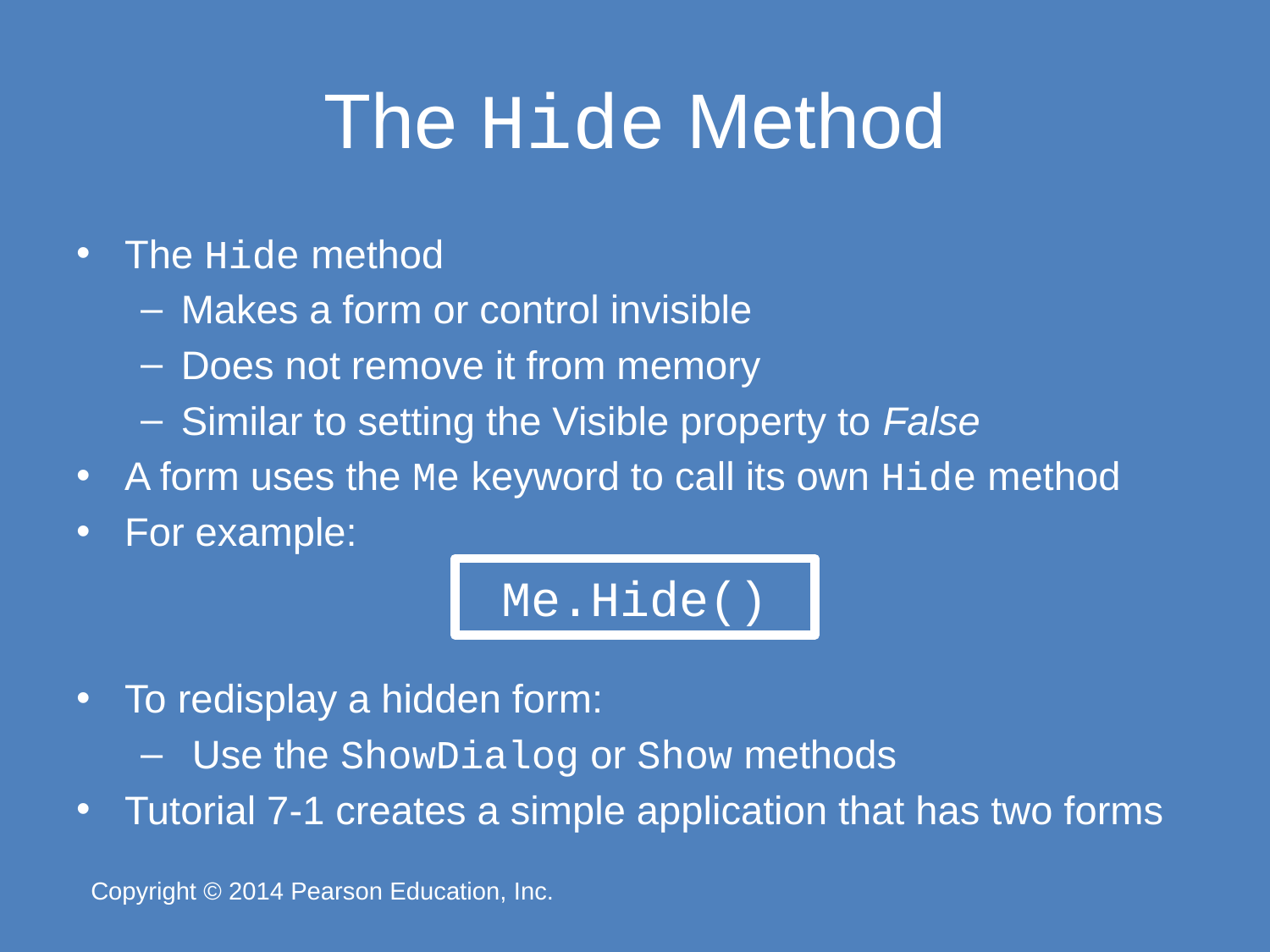

# The Hide Method
The Hide method
Makes a form or control invisible
Does not remove it from memory
Similar to setting the Visible property to False
A form uses the Me keyword to call its own Hide method
For example:

To redisplay a hidden form:
 Use the ShowDialog or Show methods
Tutorial 7-1 creates a simple application that has two forms

Me.Hide()